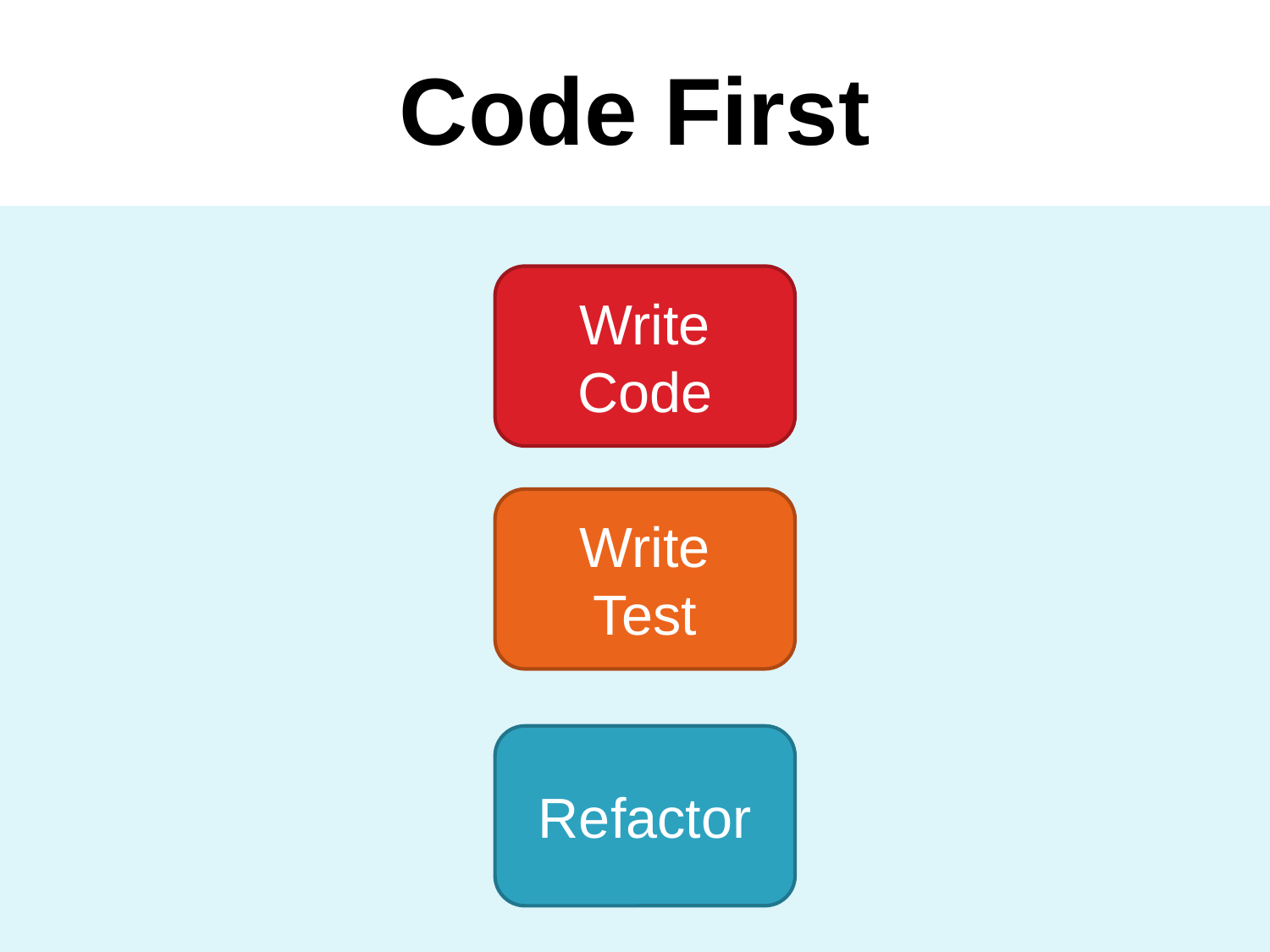

# Code First

Write
Code
Write
Test
Refactor